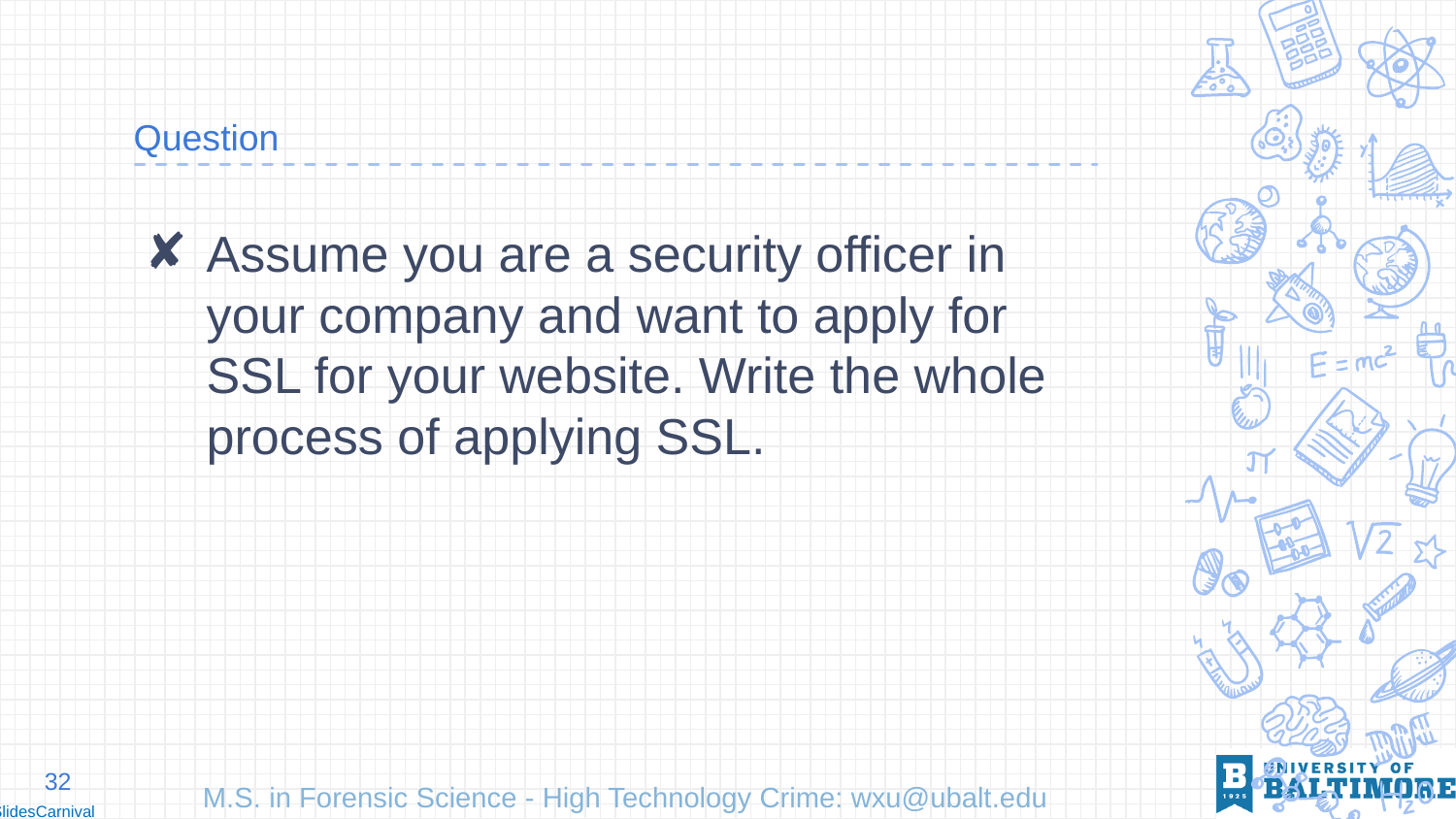

# Question
Assume you are a security officer in your company and want to apply for SSL for your website. Write the whole process of applying SSL.
32